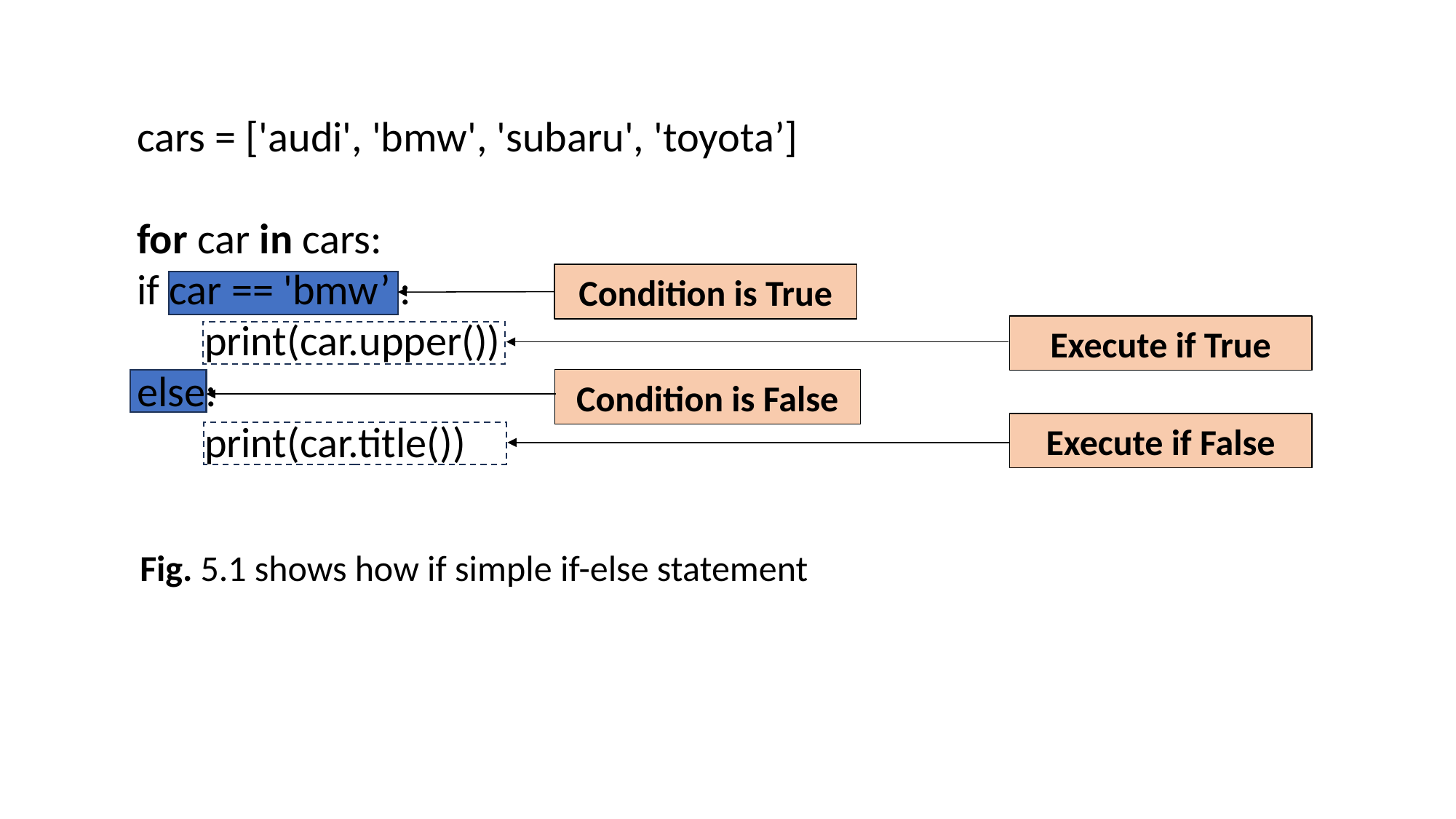

cars = ['audi', 'bmw', 'subaru', 'toyota’]

for car in cars:
if car == 'bmw’ :
       print(car.upper())
else:
       print(car.title())
Condition is True

Execute if True

Condition is False
Execute if False

Fig. 5.1 shows how if simple if-else statement